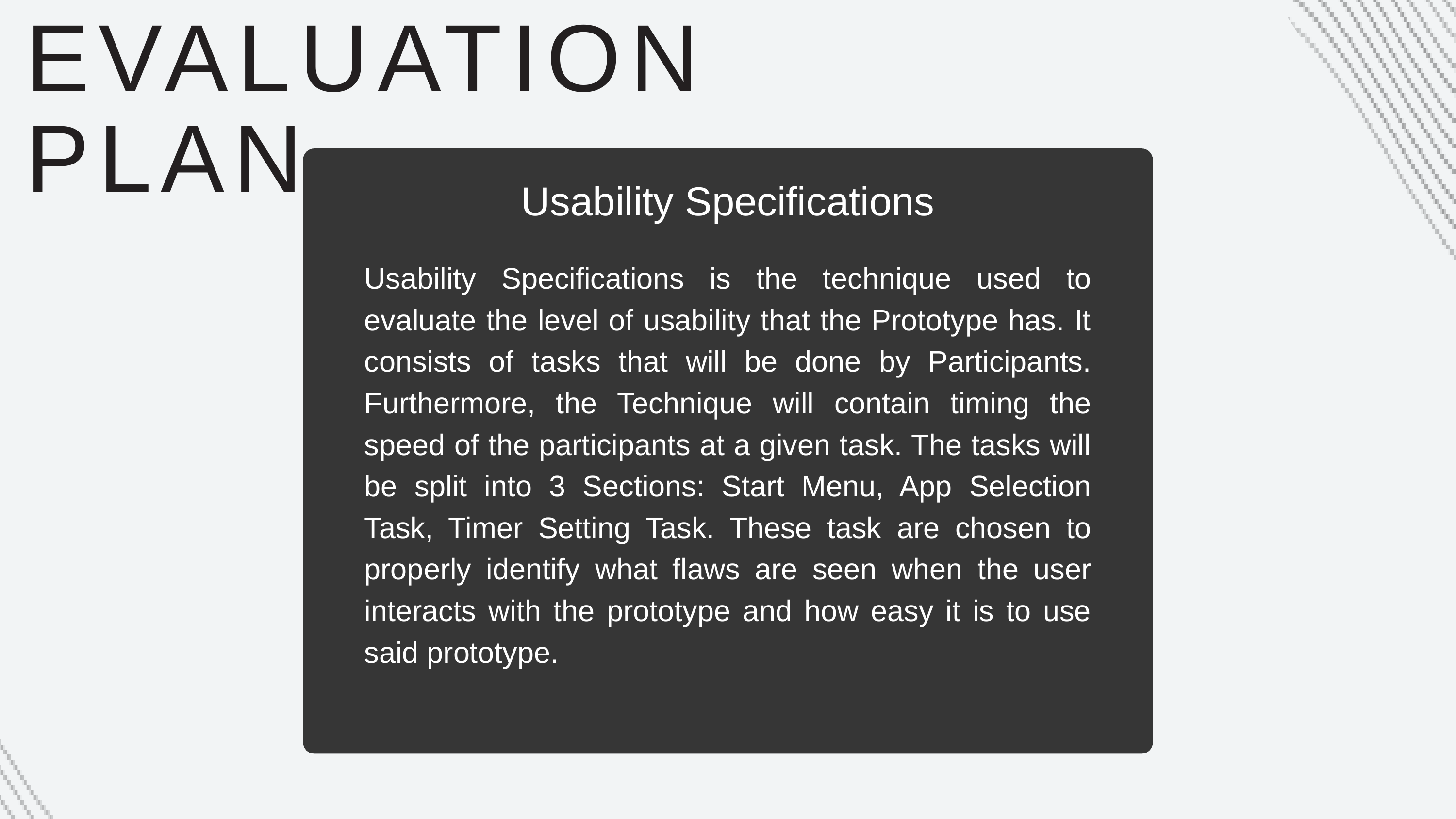

EVALUATION PLAN

Usability Specifications
Usability Specifications is the technique used to evaluate the level of usability that the Prototype has. It consists of tasks that will be done by Participants. Furthermore, the Technique will contain timing the speed of the participants at a given task. The tasks will be split into 3 Sections: Start Menu, App Selection Task, Timer Setting Task. These task are chosen to properly identify what flaws are seen when the user interacts with the prototype and how easy it is to use said prototype.